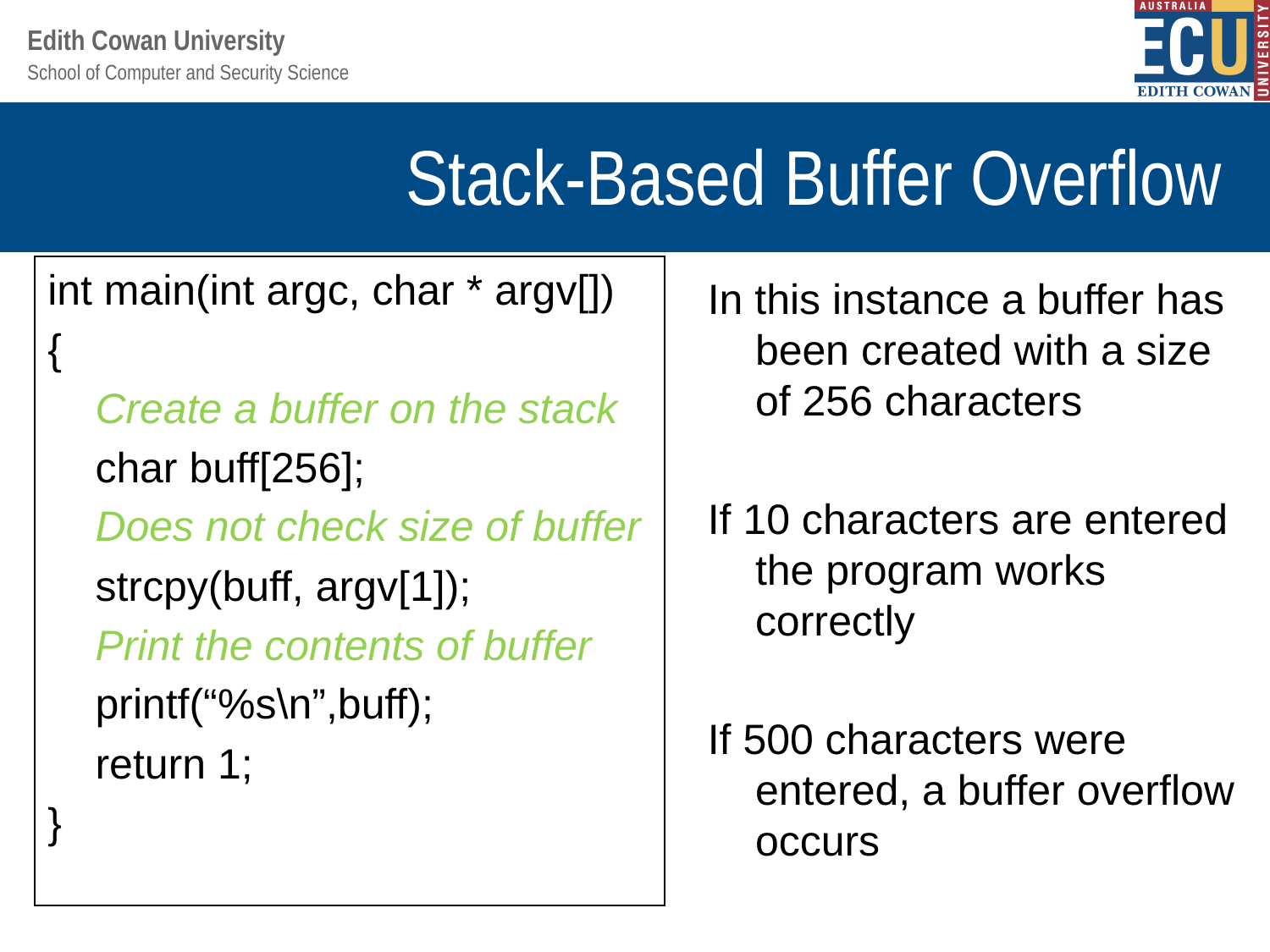

# Stack-Based Buffer Overflow
int main(int argc, char * argv[])
{
	Create a buffer on the stack
	char buff[256];
	Does not check size of buffer
	strcpy(buff, argv[1]);
	Print the contents of buffer
	printf(“%s\n”,buff);
	return 1;
}
In this instance a buffer has been created with a size of 256 characters

If 10 characters are entered the program works correctly

If 500 characters were entered, a buffer overflow occurs